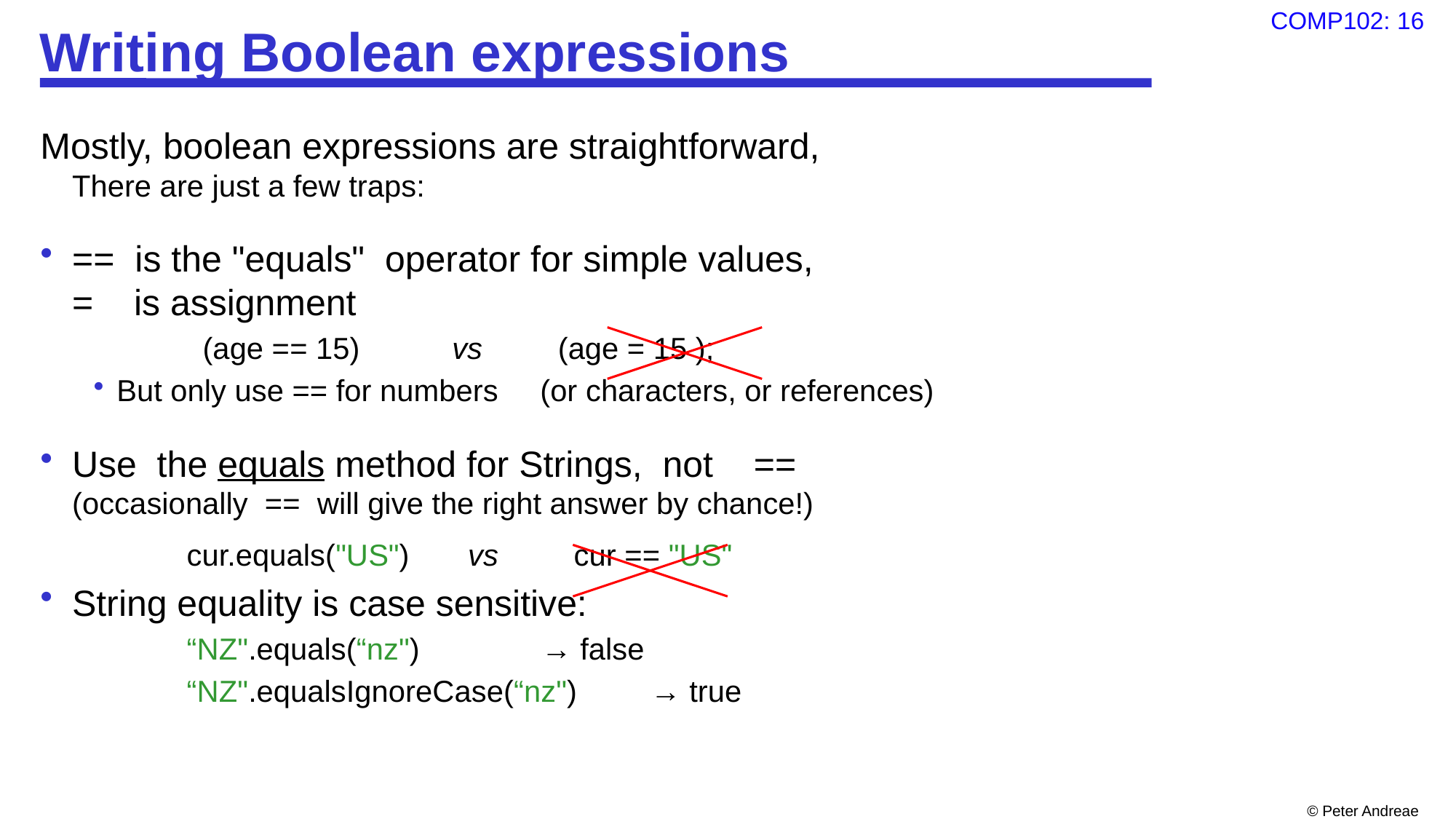

# Writing Boolean expressions
Mostly, boolean expressions are straightforward,
There are just a few traps:
==  is the "equals"  operator for simple values,
=    is assignment
	(age == 15)           vs         (age = 15 );
But only use == for numbers     (or characters, or references)
Use  the equals method for Strings,  not    ==
(occasionally  ==  will give the right answer by chance!)
cur.equals("US")       vs         cur == "US"
String equality is case sensitive:
“NZ".equals(“nz")         	→ false
“NZ".equalsIgnoreCase(“nz")	→ true